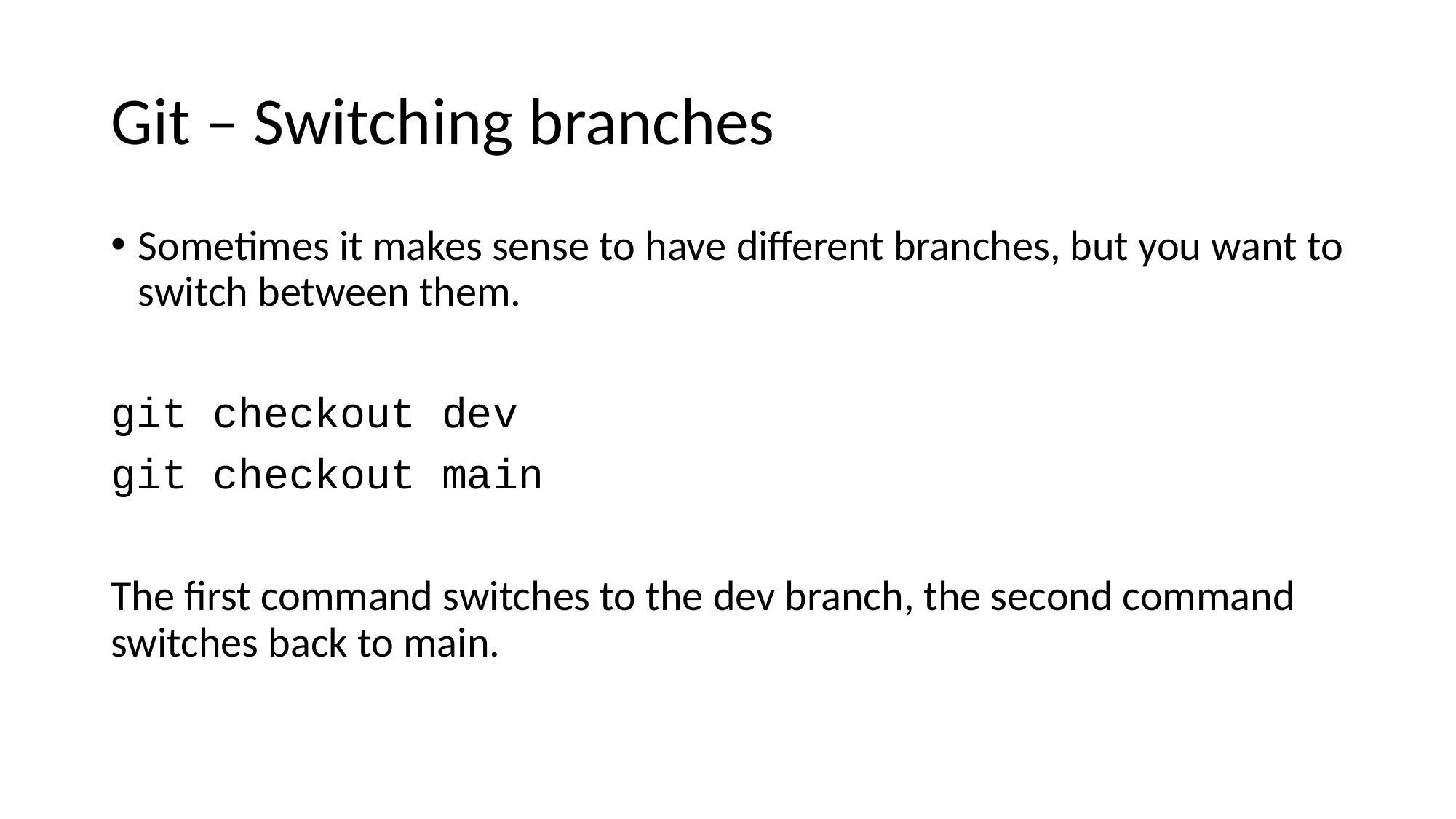

Git – Switching branches
Sometimes it makes sense to have different branches, but you want to switch between them.

git checkout dev
git checkout main

The first command switches to the dev branch, the second command switches back to main.